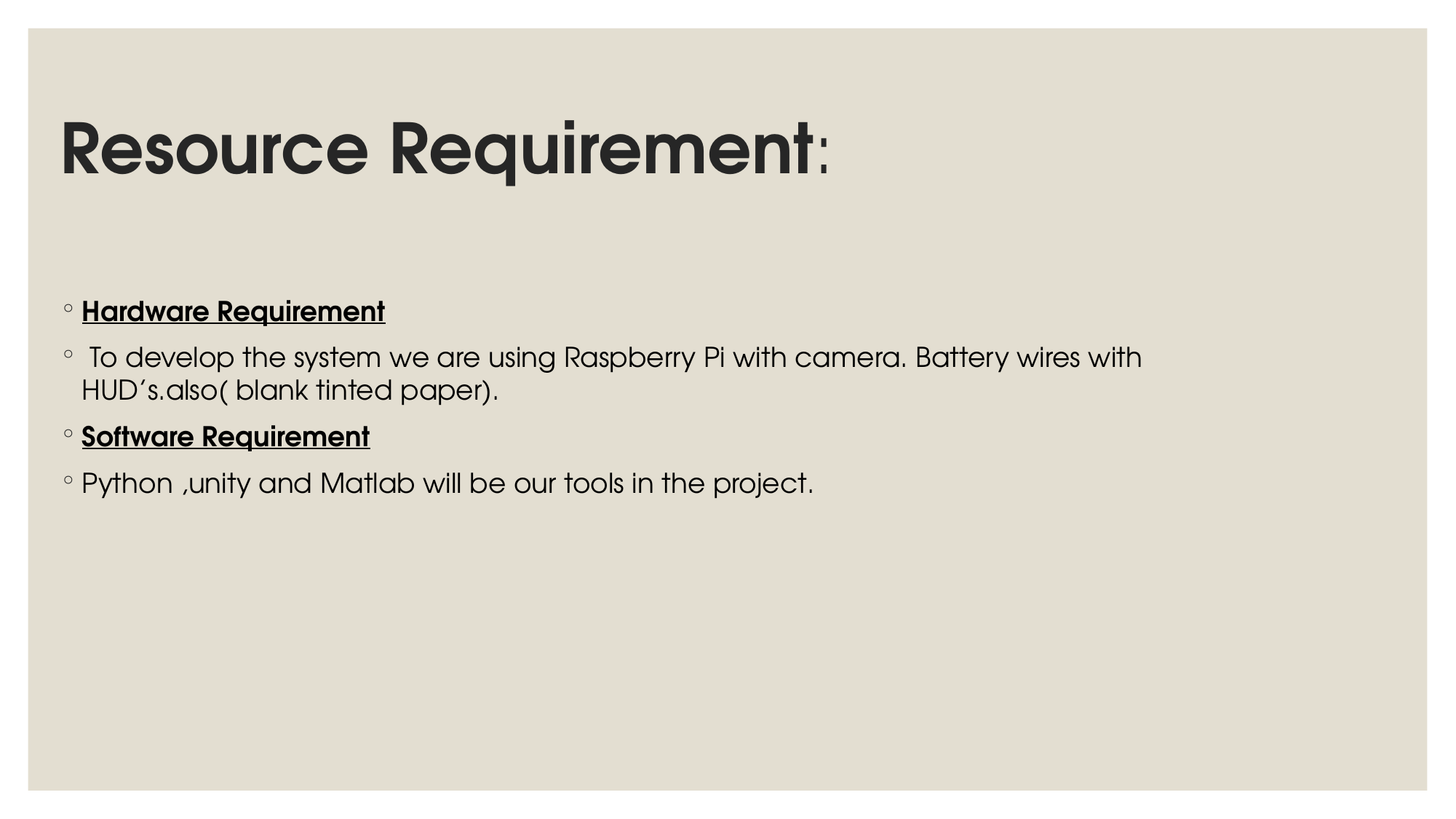

# Resource Requirement:
Hardware Requirement
 To develop the system we are using Raspberry Pi with camera. Battery wires with HUD’s.also( blank tinted paper).
Software Requirement
Python ,unity and Matlab will be our tools in the project.